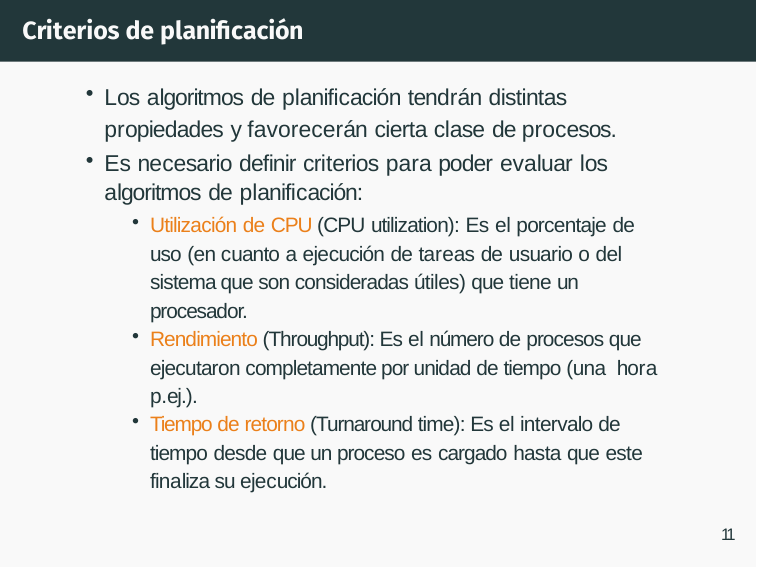

# Criterios de planificación
Los algoritmos de planificación tendrán distintas  propiedades y favorecerán cierta clase de procesos.
Es necesario definir criterios para poder evaluar los  algoritmos de planificación:
Utilización de CPU (CPU utilization): Es el porcentaje de  uso (en cuanto a ejecución de tareas de usuario o del  sistema que son consideradas útiles) que tiene un  procesador.
Rendimiento (Throughput): Es el número de procesos que  ejecutaron completamente por unidad de tiempo (una  hora p.ej.).
Tiempo de retorno (Turnaround time): Es el intervalo de  tiempo desde que un proceso es cargado hasta que este  finaliza su ejecución.
11